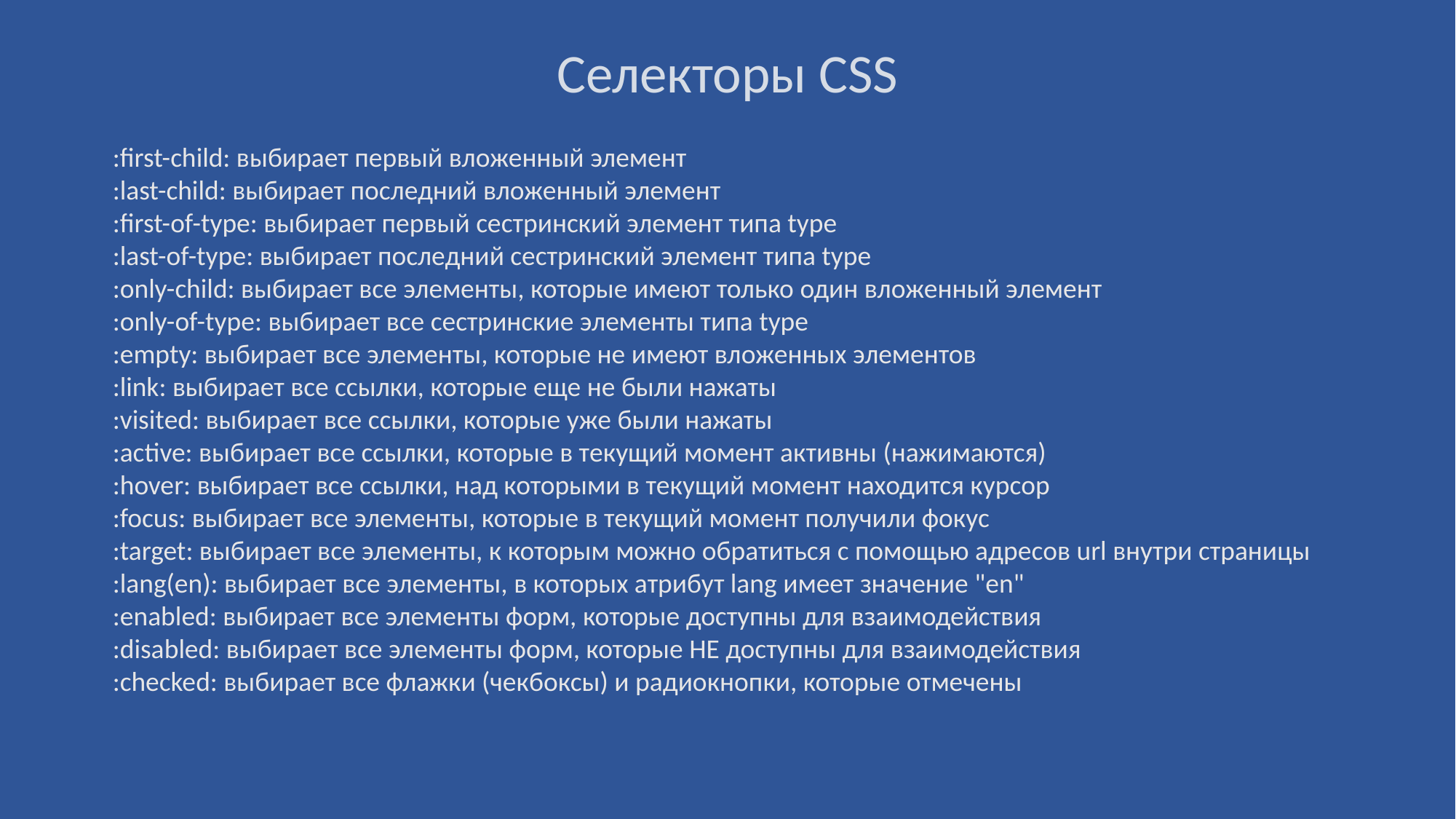

# Селекторы CSS
:first-child: выбирает первый вложенный элемент
:last-child: выбирает последний вложенный элемент
:first-of-type: выбирает первый сестринский элемент типа type
:last-of-type: выбирает последний сестринский элемент типа type
:only-child: выбирает все элементы, которые имеют только один вложенный элемент
:only-of-type: выбирает все сестринские элементы типа type
:empty: выбирает все элементы, которые не имеют вложенных элементов
:link: выбирает все ссылки, которые еще не были нажаты
:visited: выбирает все ссылки, которые уже были нажаты
:active: выбирает все ссылки, которые в текущий момент активны (нажимаются)
:hover: выбирает все ссылки, над которыми в текущий момент находится курсор
:focus: выбирает все элементы, которые в текущий момент получили фокус
:target: выбирает все элементы, к которым можно обратиться с помощью адресов url внутри страницы
:lang(en): выбирает все элементы, в которых атрибут lang имеет значение "en"
:enabled: выбирает все элементы форм, которые доступны для взаимодействия
:disabled: выбирает все элементы форм, которые НЕ доступны для взаимодействия
:checked: выбирает все флажки (чекбоксы) и радиокнопки, которые отмечены